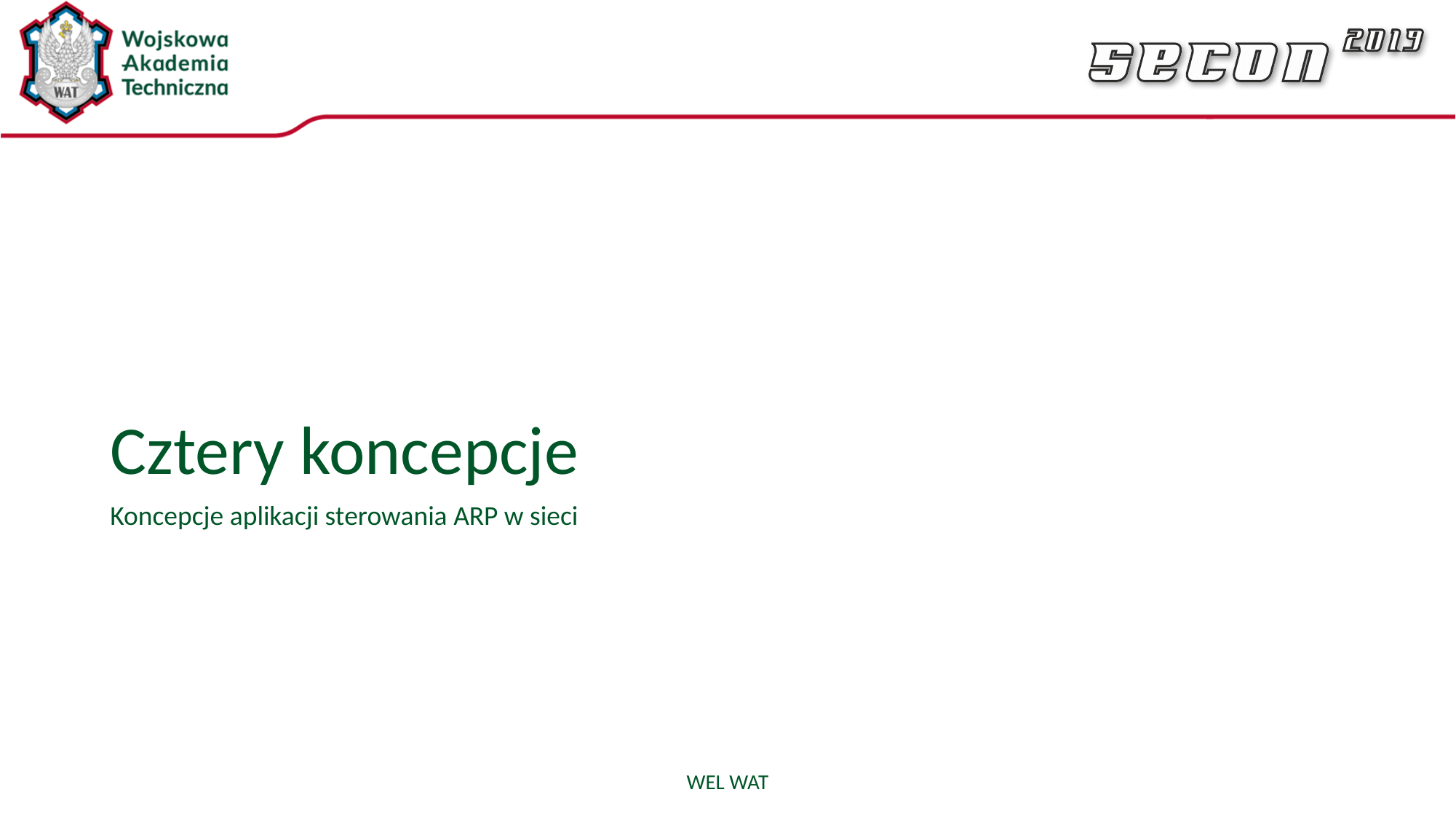

# Cztery koncepcje
Koncepcje aplikacji sterowania ARP w sieci
WEL WAT